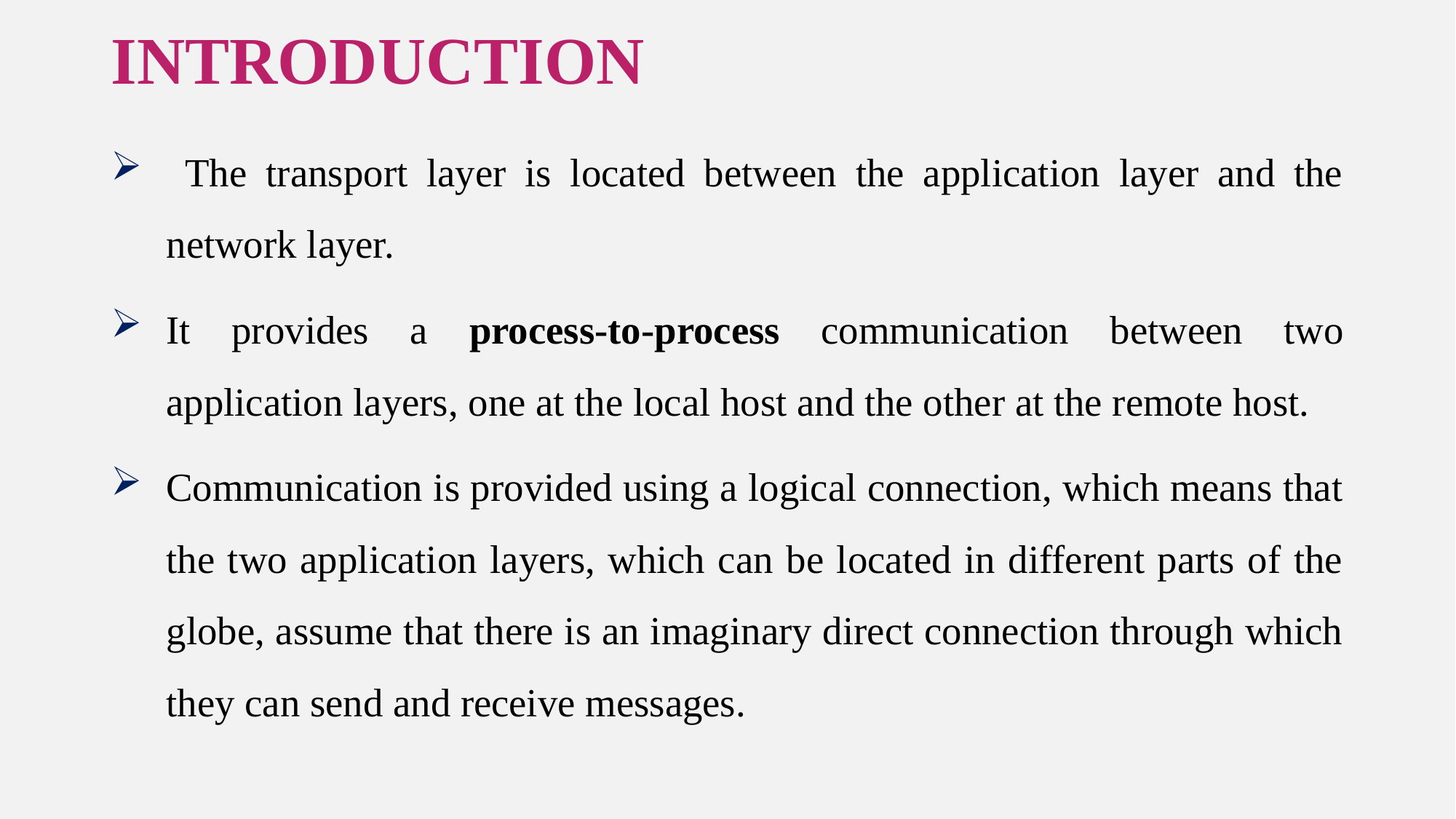

# INTRODUCTION
 The transport layer is located between the application layer and the network layer.
It provides a process-to-process communication between two application layers, one at the local host and the other at the remote host.
Communication is provided using a logical connection, which means that the two application layers, which can be located in different parts of the globe, assume that there is an imaginary direct connection through which they can send and receive messages.